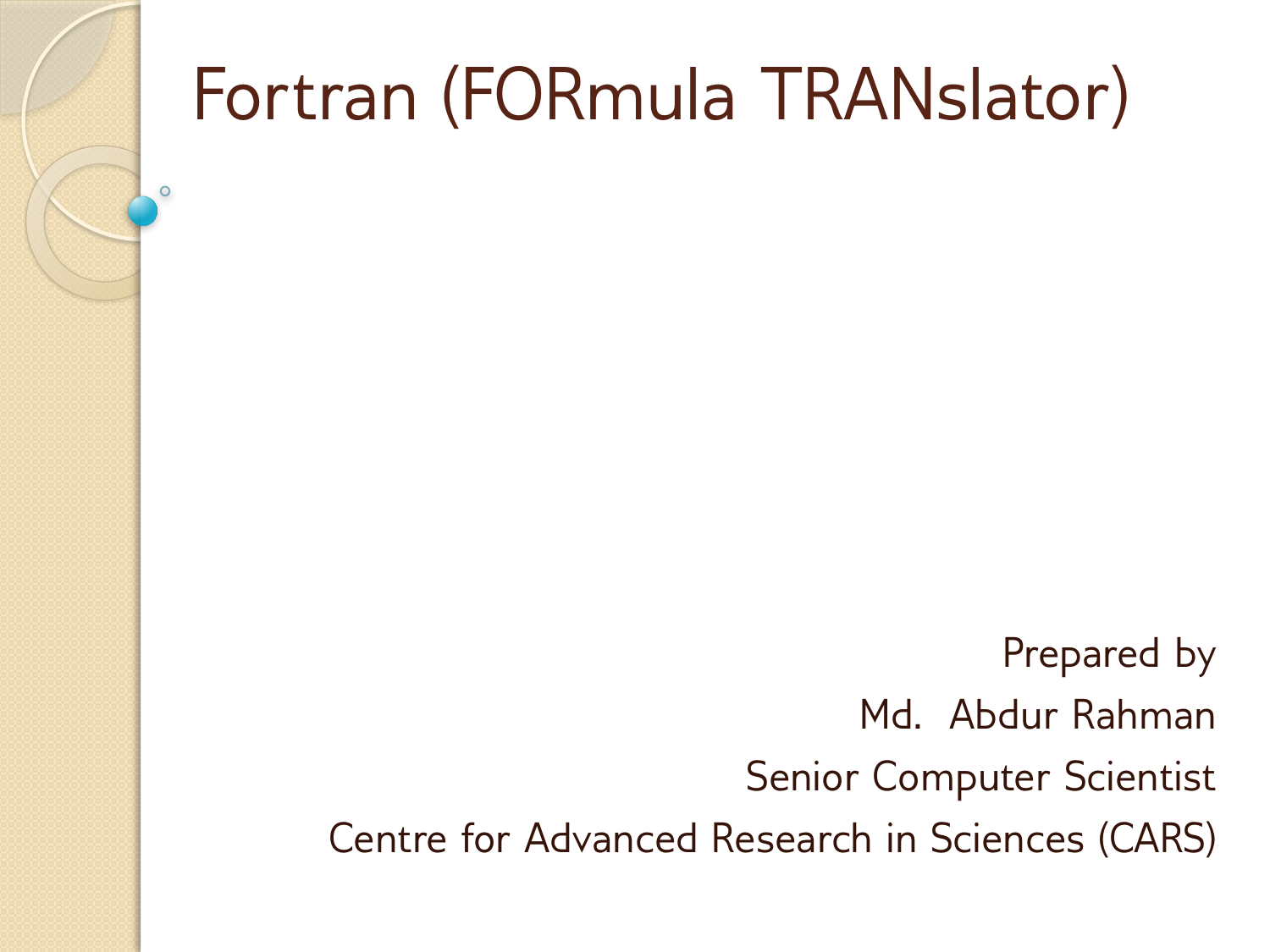

# Fortran (FORmula TRANslator)
Prepared by
Md.  Abdur Rahman
Senior Computer Scientist
Centre for Advanced Research in Sciences (CARS)